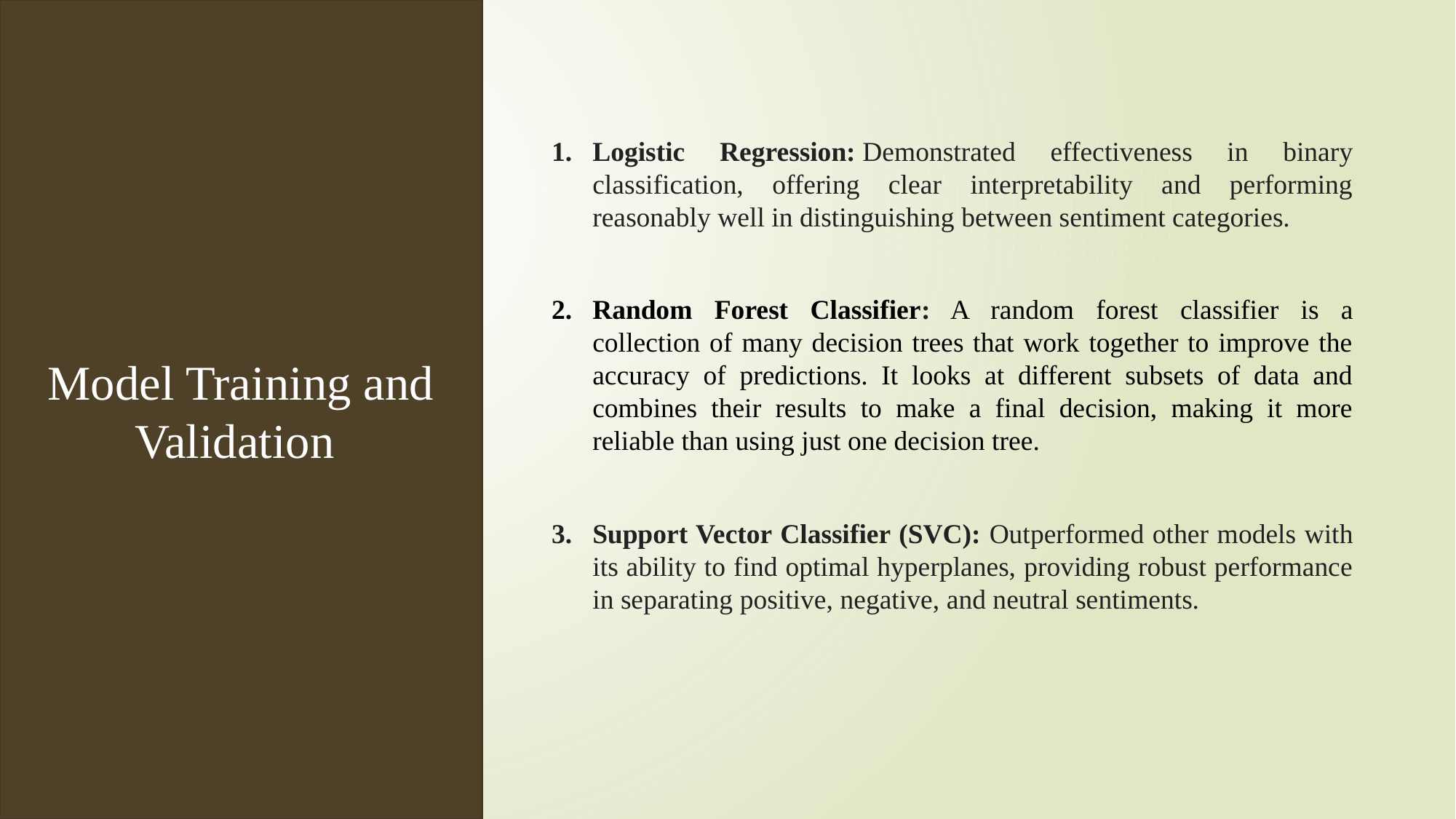

Model Training and Validation

Logistic Regression: Demonstrated effectiveness in binary classification, offering clear interpretability and performing reasonably well in distinguishing between sentiment categories.

Random Forest Classifier:	A random forest classifier is a collection of many decision trees that work together to improve the accuracy of predictions. It looks at different subsets of data and combines their results to make a final decision, making it more reliable than using just one decision tree.

Support Vector Classifier (SVC): Outperformed other models with its ability to find optimal hyperplanes, providing robust performance in separating positive, negative, and neutral sentiments.